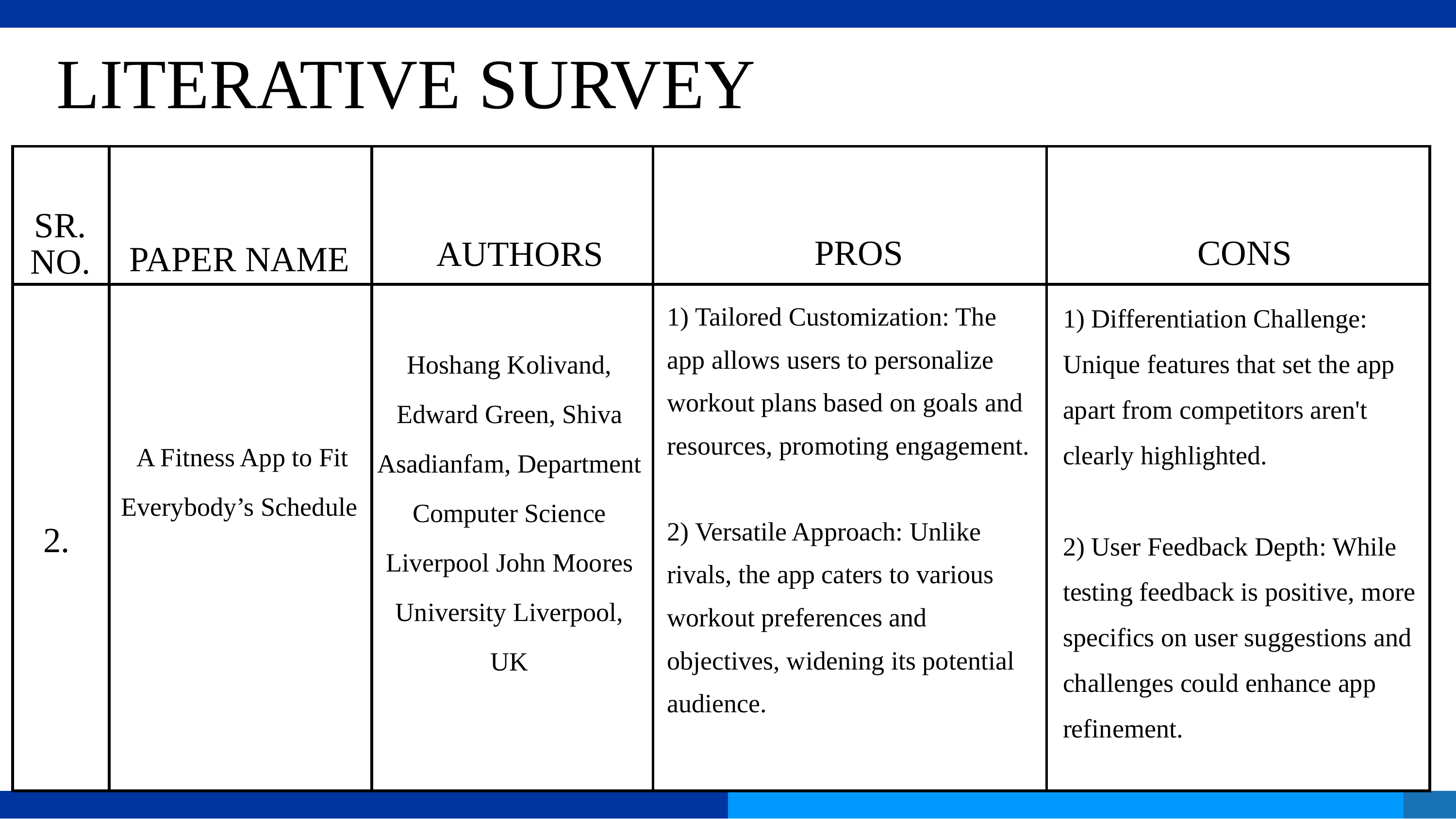

LITERATIVE SURVEY
|  |  |  |  |  |
| --- | --- | --- | --- | --- |
|  |  |  |  |  |
PROS
CONS
AUTHORS
SR. NO.
PAPER NAME
1) Differentiation Challenge: Unique features that set the app apart from competitors aren't clearly highlighted.

2) User Feedback Depth: While testing feedback is positive, more specifics on user suggestions and challenges could enhance app refinement.
1) Tailored Customization: The app allows users to personalize workout plans based on goals and resources, promoting engagement.

2) Versatile Approach: Unlike rivals, the app caters to various workout preferences and objectives, widening its potential audience.

Hoshang Kolivand, Edward Green, Shiva Asadianfam, Department Computer Science Liverpool John Moores University Liverpool, UK

A Fitness App to Fit Everybody’s Schedule
2.